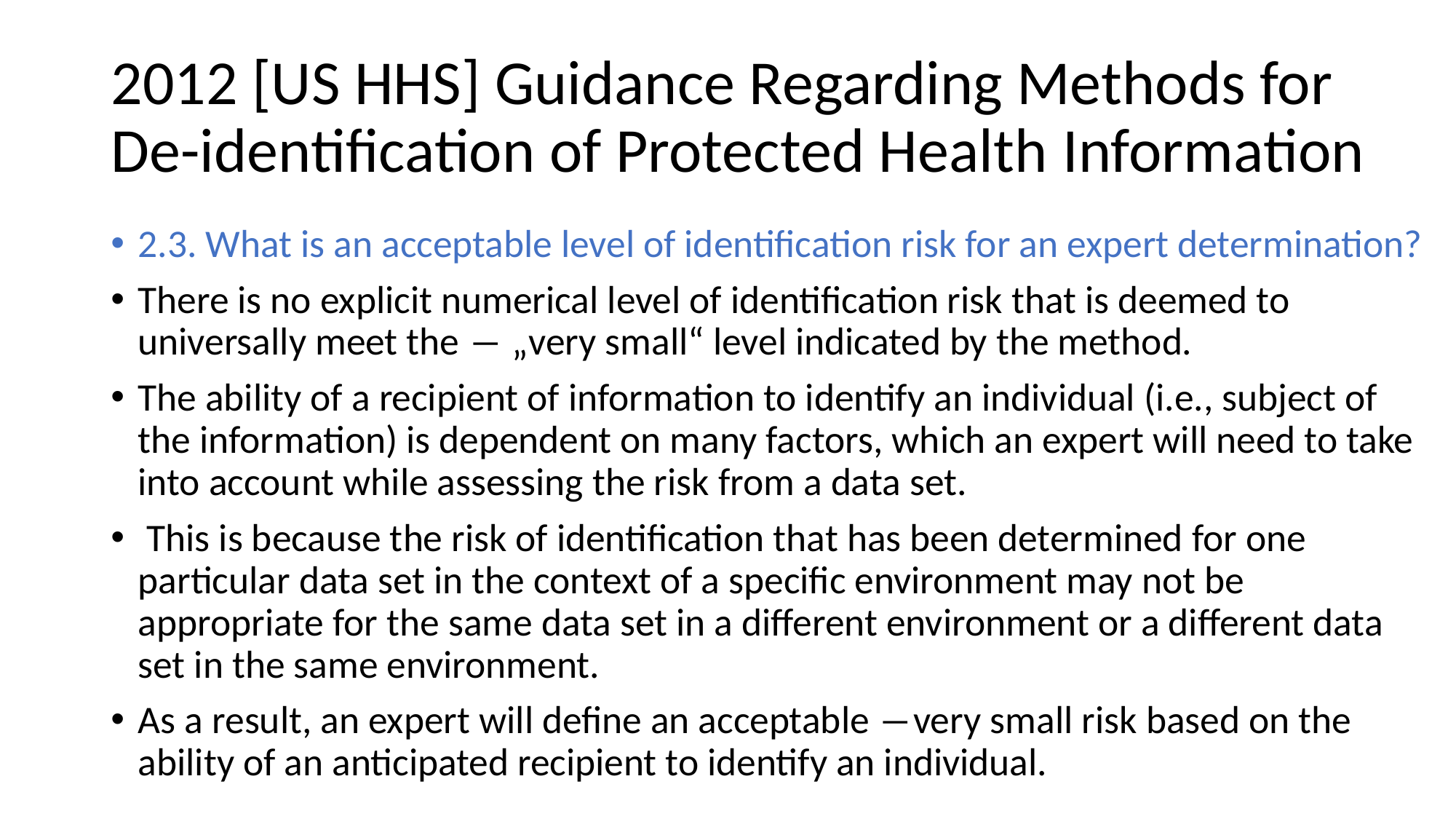

# 2012 [US HHS] Guidance Regarding Methods for De-identification of Protected Health Information
2.3. What is an acceptable level of identification risk for an expert determination?
There is no explicit numerical level of identification risk that is deemed to universally meet the ― „very small“ level indicated by the method.
The ability of a recipient of information to identify an individual (i.e., subject of the information) is dependent on many factors, which an expert will need to take into account while assessing the risk from a data set.
 This is because the risk of identification that has been determined for one particular data set in the context of a specific environment may not be appropriate for the same data set in a different environment or a different data set in the same environment.
As a result, an expert will define an acceptable ―very small risk based on the ability of an anticipated recipient to identify an individual.